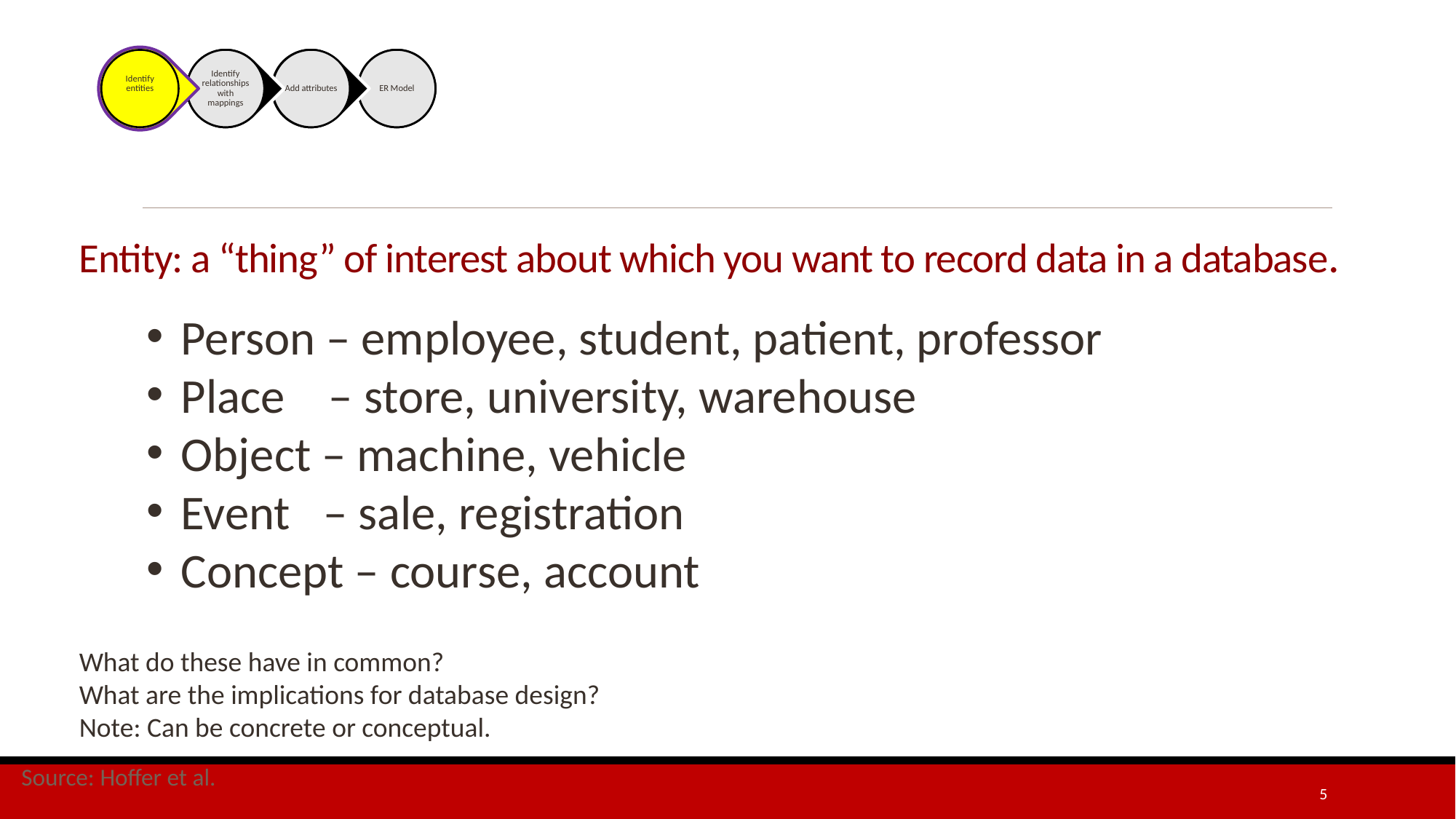

ER Model
Add attributes
Identify relationships with mappings
Identify entities
# Entity: a “thing” of interest about which you want to record data in a database.
Person – employee, student, patient, professor
Place    – store, university, warehouse
Object – machine, vehicle
Event   – sale, registration
Concept – course, account

What do these have in common?
What are the implications for database design?
Note: Can be concrete or conceptual.
Source: Hoffer et al.
5